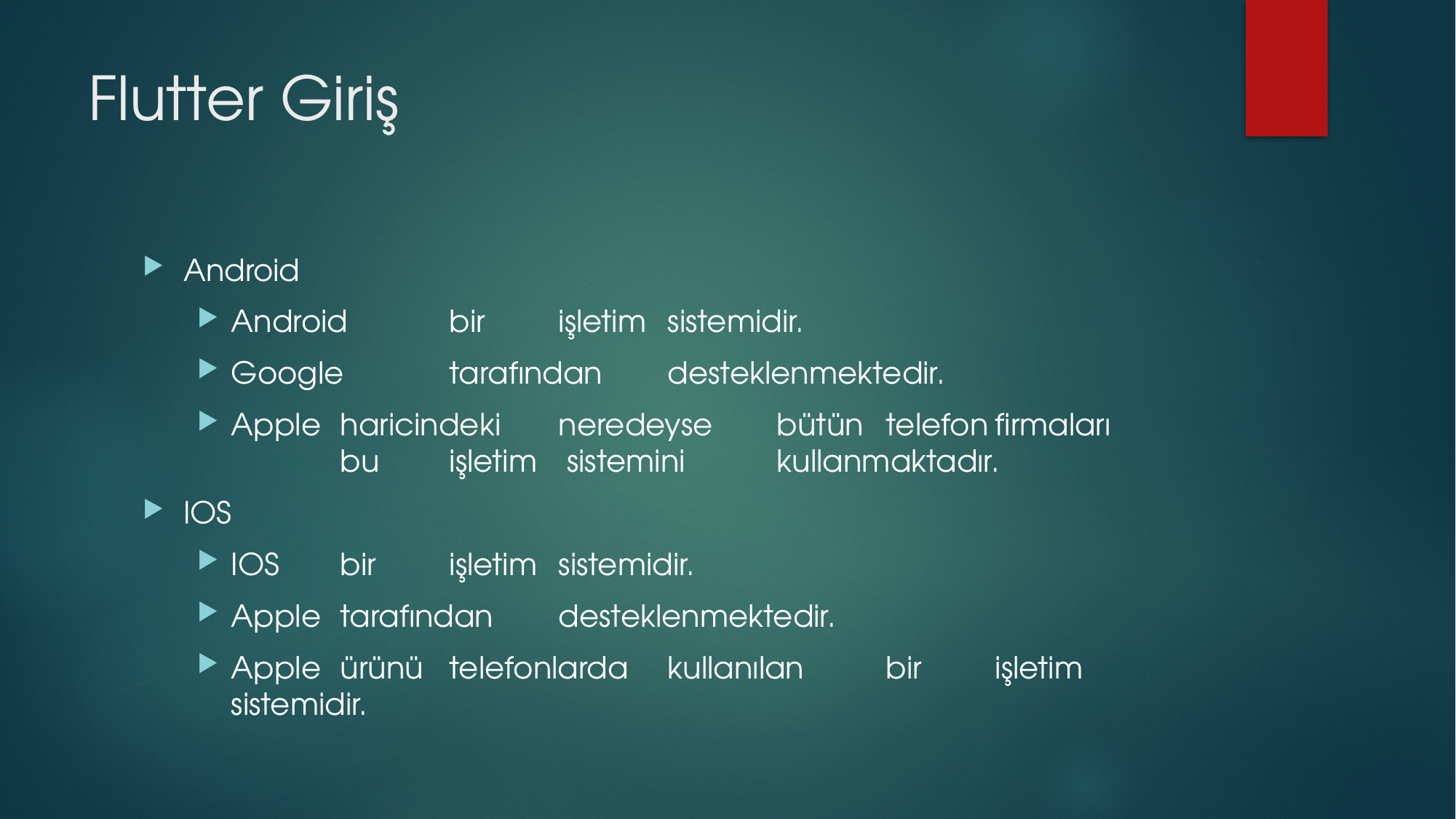

# Flutter Giriş
Android
Android	bir	işletim	sistemidir.
Google	tarafından	desteklenmektedir.
Apple	haricindeki	neredeyse	bütün	telefon	firmaları	bu	işletim	 sistemini	kullanmaktadır.
IOS
IOS	bir	işletim	sistemidir.
Apple	tarafından	desteklenmektedir.
Apple	ürünü	telefonlarda	kullanılan	bir	işletim	sistemidir.